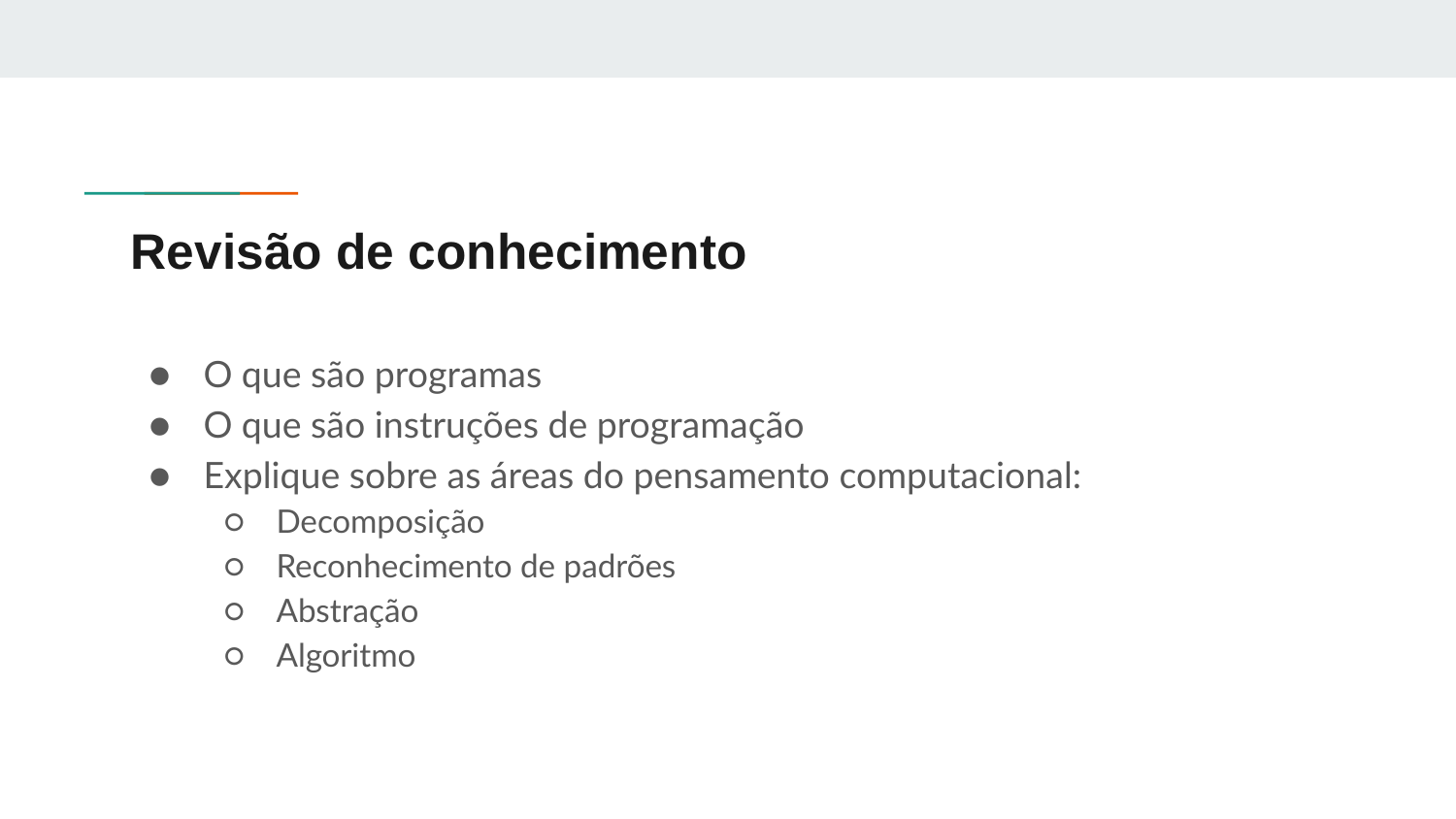

# Revisão de conhecimento
O que são programas
O que são instruções de programação
Explique sobre as áreas do pensamento computacional:
Decomposição
Reconhecimento de padrões
Abstração
Algoritmo